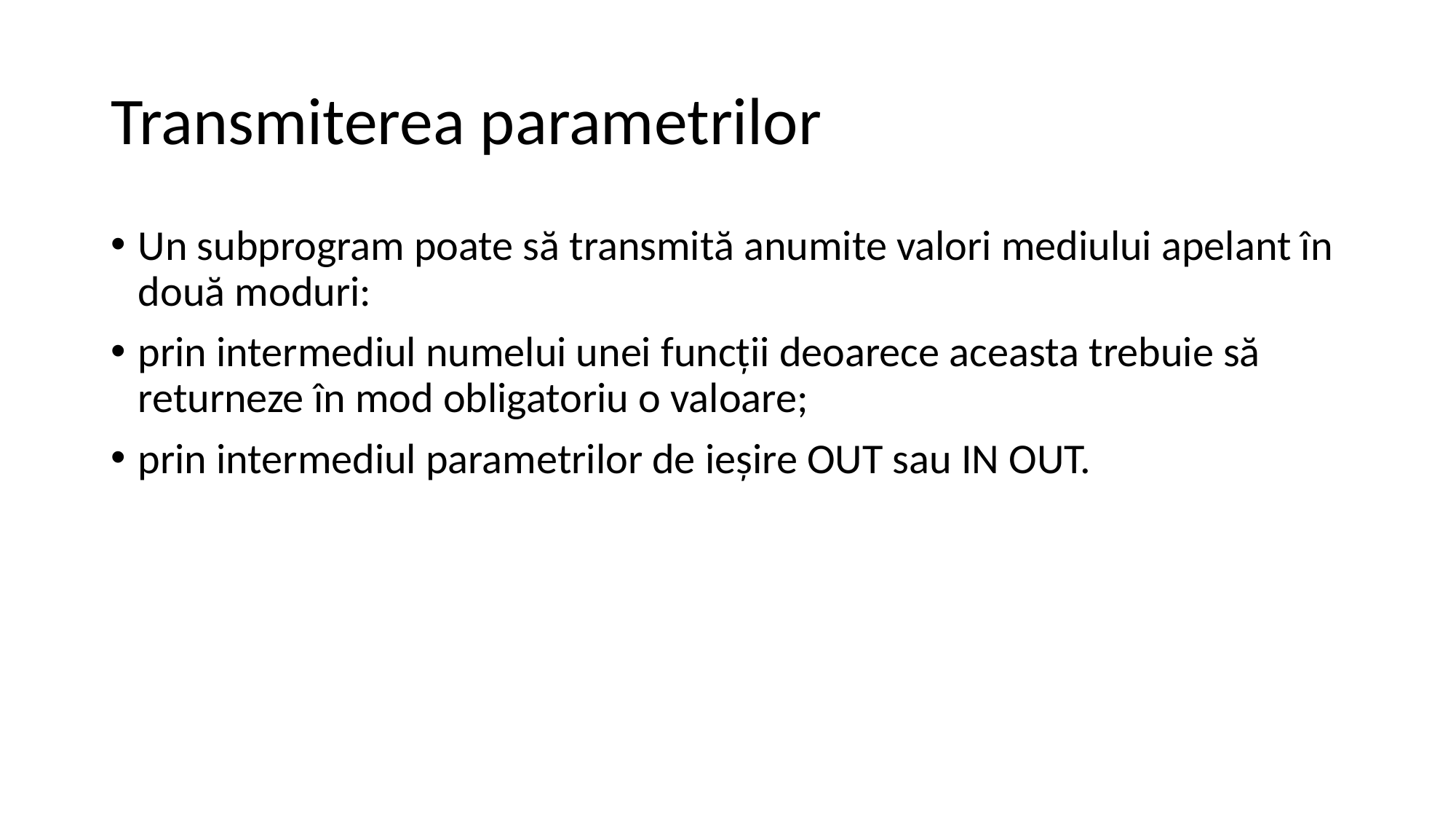

# Transmiterea parametrilor
Un subprogram poate să transmită anumite valori mediului apelant în două moduri:
prin intermediul numelui unei funcţii deoarece aceasta trebuie să returneze în mod obligatoriu o valoare;
prin intermediul parametrilor de ieşire OUT sau IN OUT.